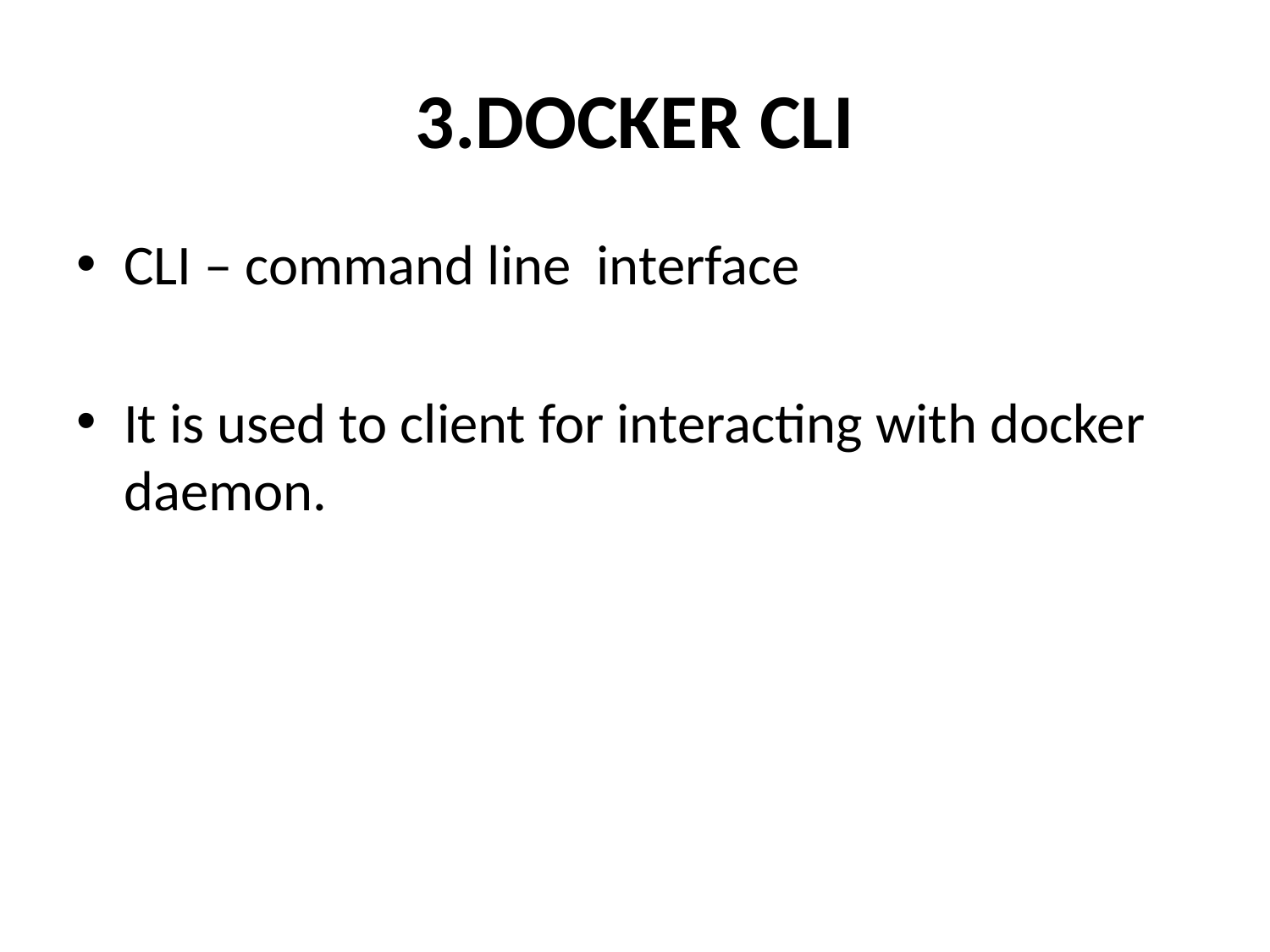

# 3.DOCKER CLI
CLI – command line  interface

It is used to client for interacting with docker daemon.